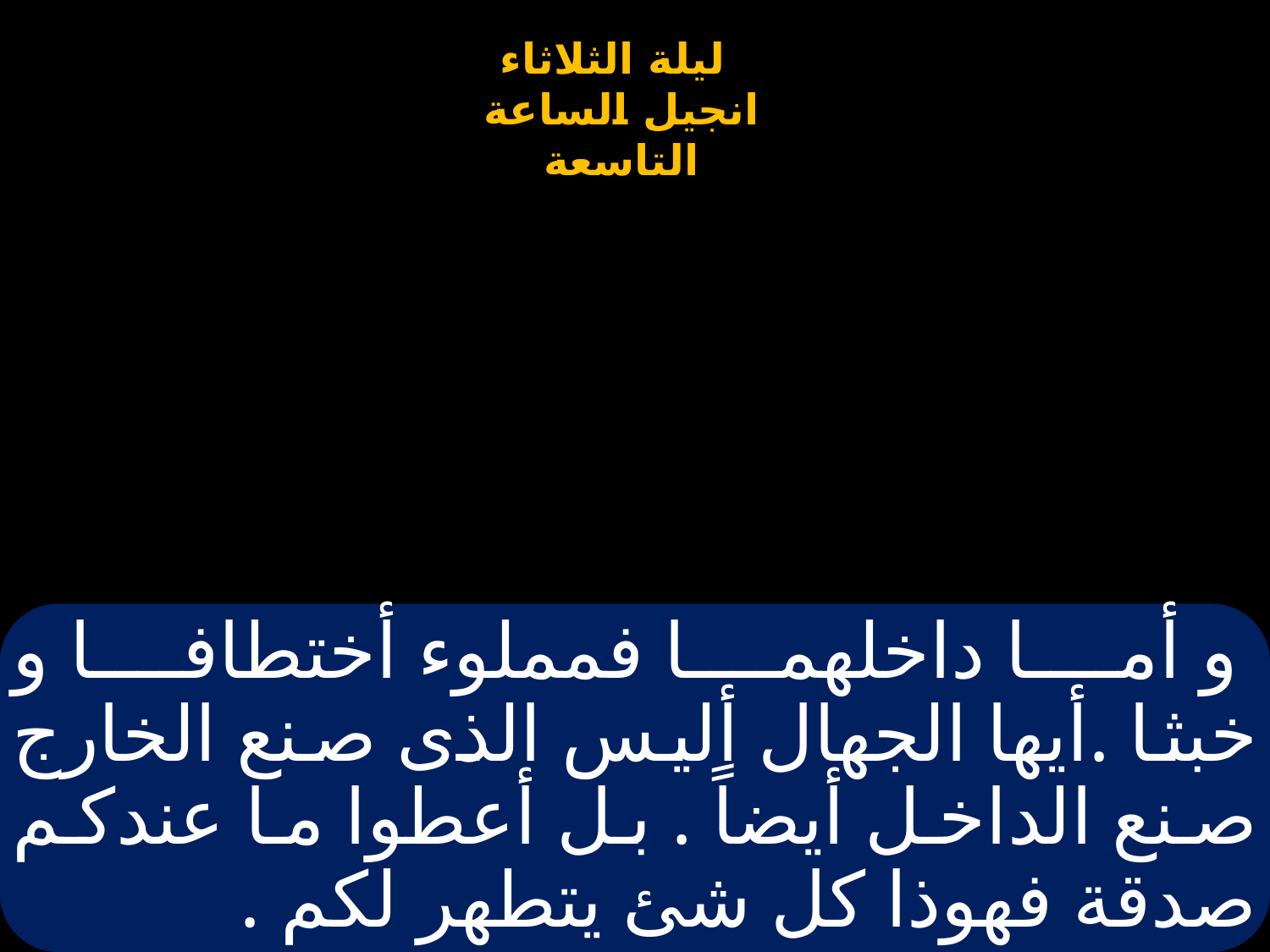

# و أما داخلهما فمملوء أختطافا و خبثا .أيها الجهال أليس الذى صنع الخارج صنع الداخل أيضاً . بل أعطوا ما عندكم صدقة فهوذا كل شئ يتطهر لكم .